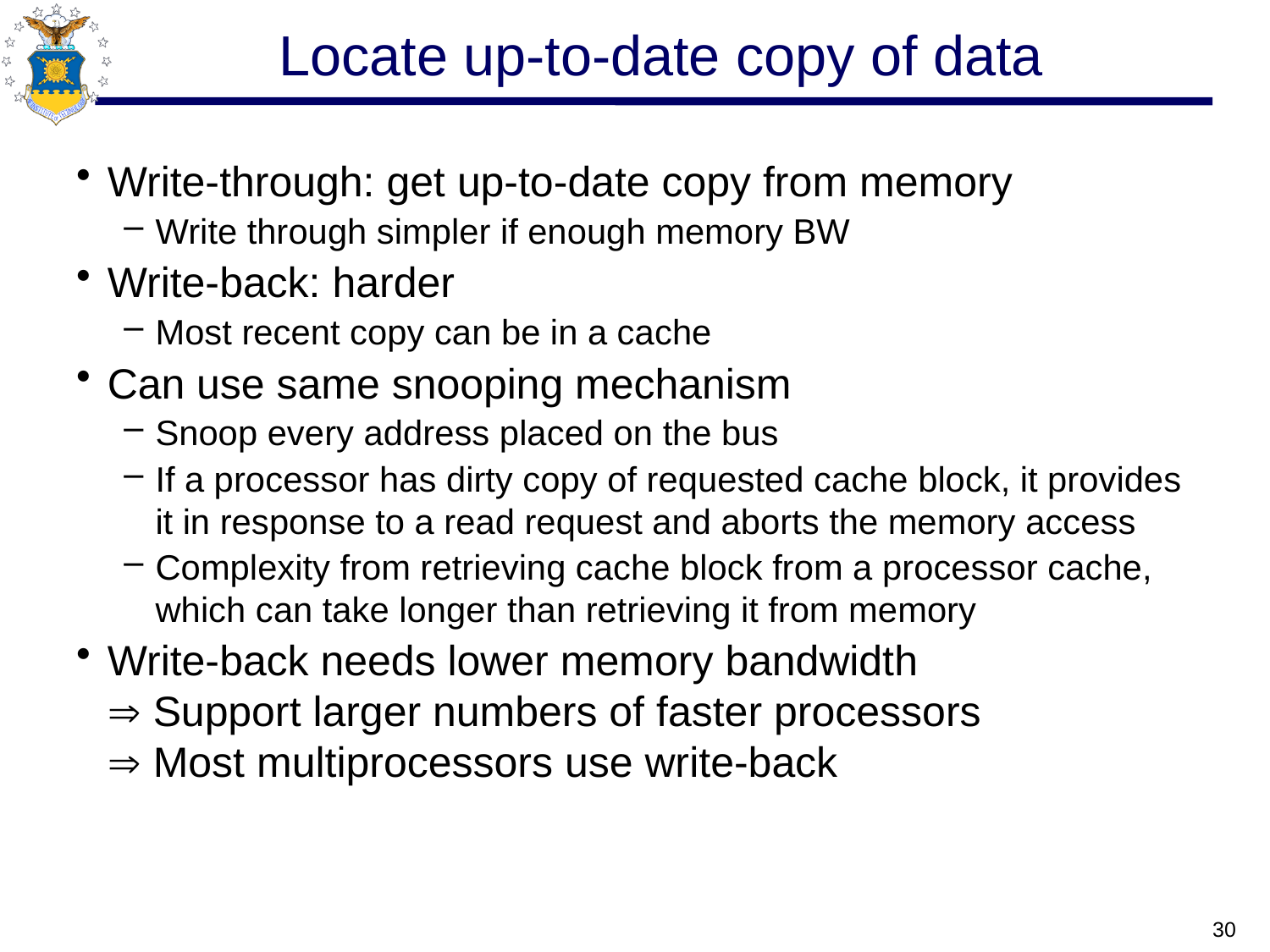

# Locate up-to-date copy of data
Write-through: get up-to-date copy from memory
Write through simpler if enough memory BW
Write-back: harder
Most recent copy can be in a cache
Can use same snooping mechanism
Snoop every address placed on the bus
If a processor has dirty copy of requested cache block, it provides it in response to a read request and aborts the memory access
Complexity from retrieving cache block from a processor cache, which can take longer than retrieving it from memory
Write-back needs lower memory bandwidth
⇒ Support larger numbers of faster processors
⇒ Most multiprocessors use write-back
30